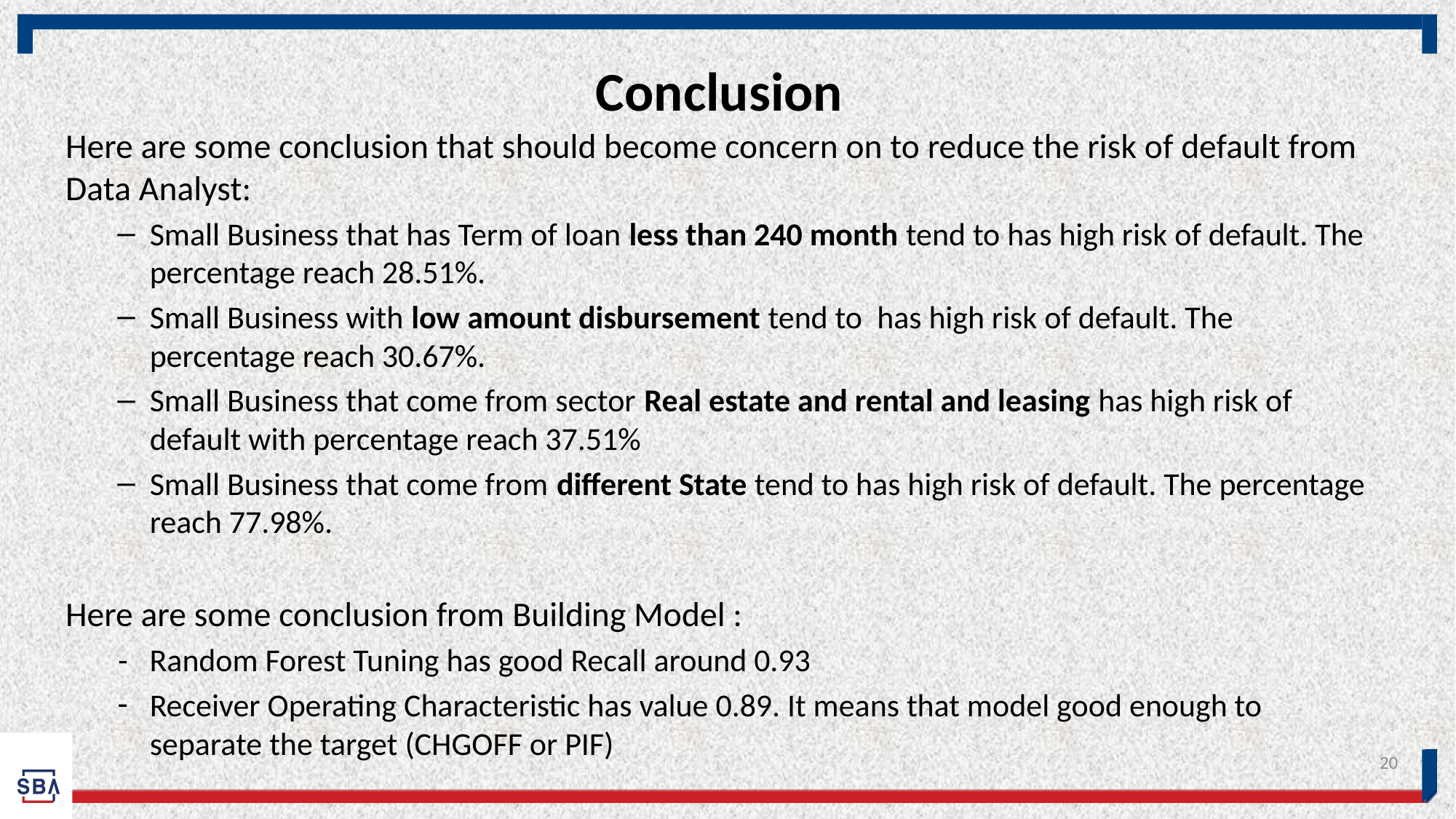

# Conclusion
Here are some conclusion that should become concern on to reduce the risk of default from Data Analyst:
Small Business that has Term of loan less than 240 month tend to has high risk of default. The percentage reach 28.51%.
Small Business with low amount disbursement tend to  has high risk of default. The percentage reach 30.67%.
Small Business that come from sector Real estate and rental and leasing has high risk of default with percentage reach 37.51%
Small Business that come from different State tend to has high risk of default. The percentage reach 77.98%.

Here are some conclusion from Building Model :
 -   Random Forest Tuning has good Recall around 0.93
Receiver Operating Characteristic has value 0.89. It means that model good enough to separate the target (CHGOFF or PIF)

20